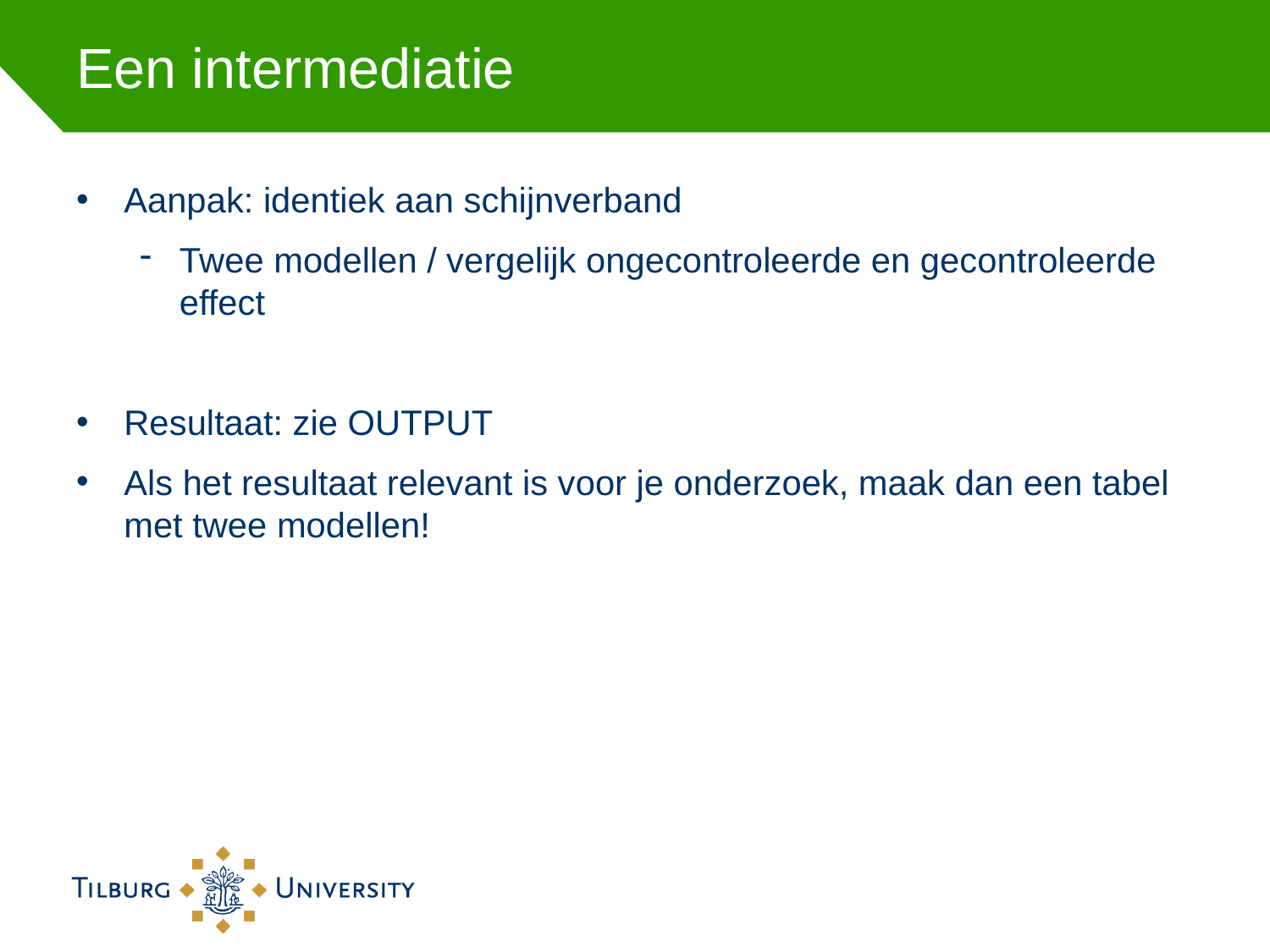

# Een intermediatie
Aanpak: identiek aan schijnverband
Twee modellen / vergelijk ongecontroleerde en gecontroleerde effect

Resultaat: zie OUTPUT
Als het resultaat relevant is voor je onderzoek, maak dan een tabel met twee modellen!